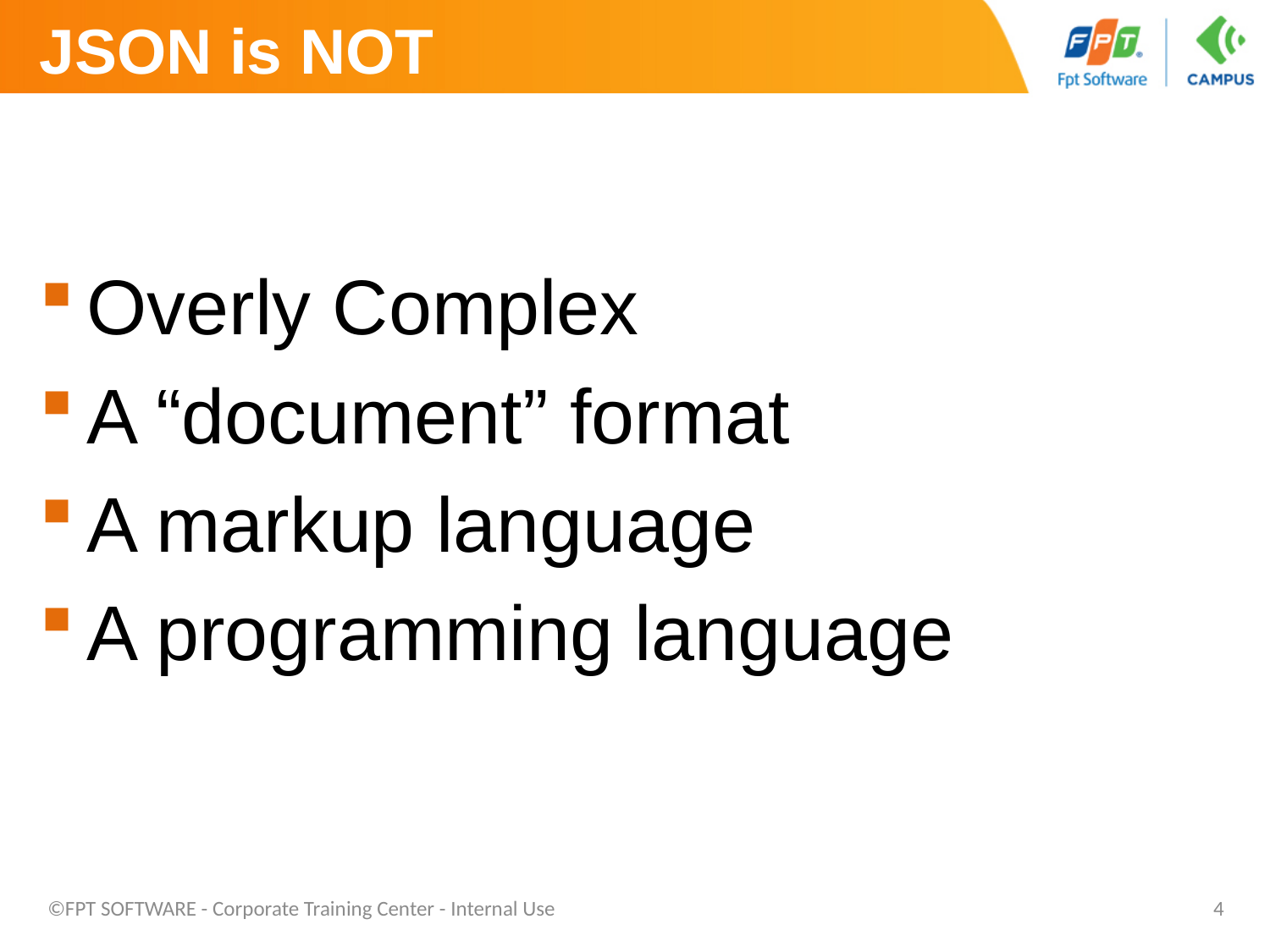

# JSON is NOT
Overly Complex
A “document” format
A markup language
A programming language
©FPT SOFTWARE - Corporate Training Center - Internal Use
4